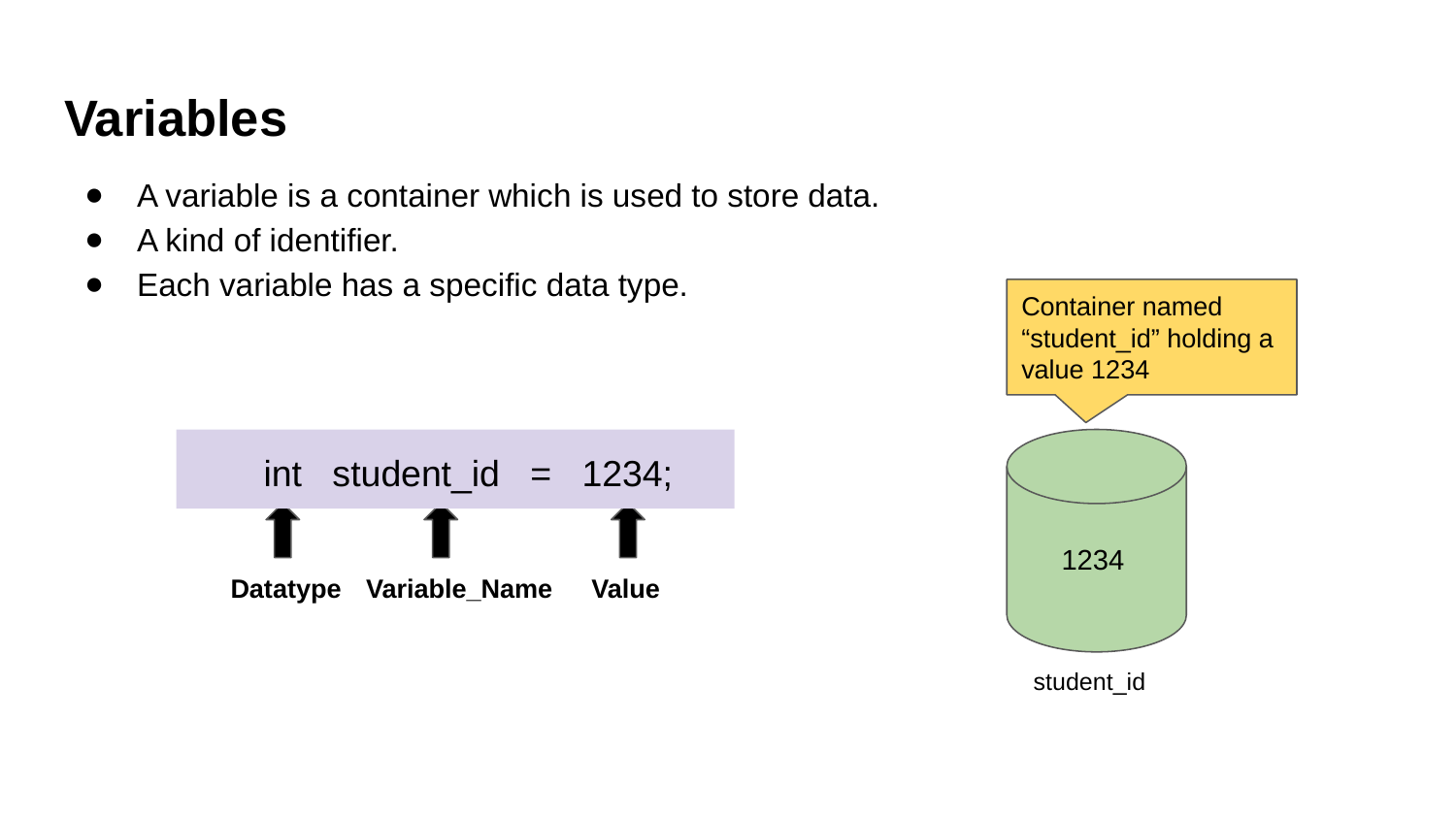

# Variables
A variable is a container which is used to store data.
A kind of identifier.
Each variable has a specific data type.
Container named “student_id” holding a value 1234
int   student_id   =   1234;
     1234

Datatype
Variable_Name
Value
student_id